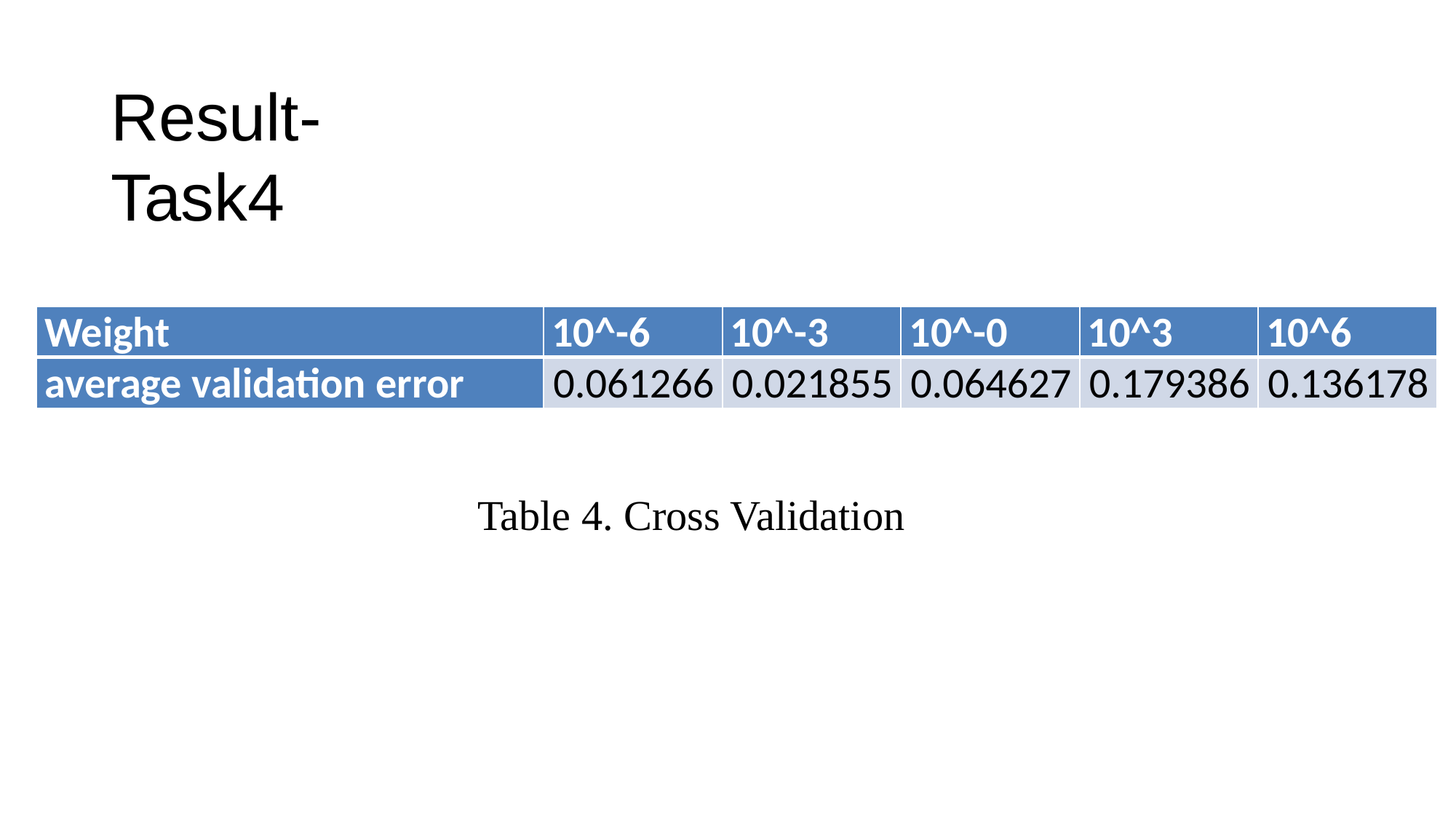

# Result-Task4
| Weight | 10^-6 | 10^-3 | 10^-0 | 10^3 | 10^6 |
| --- | --- | --- | --- | --- | --- |
| average validation error | 0.061266 | 0.021855 | 0.064627 | 0.179386 | 0.136178 |
Table 4. Cross Validation